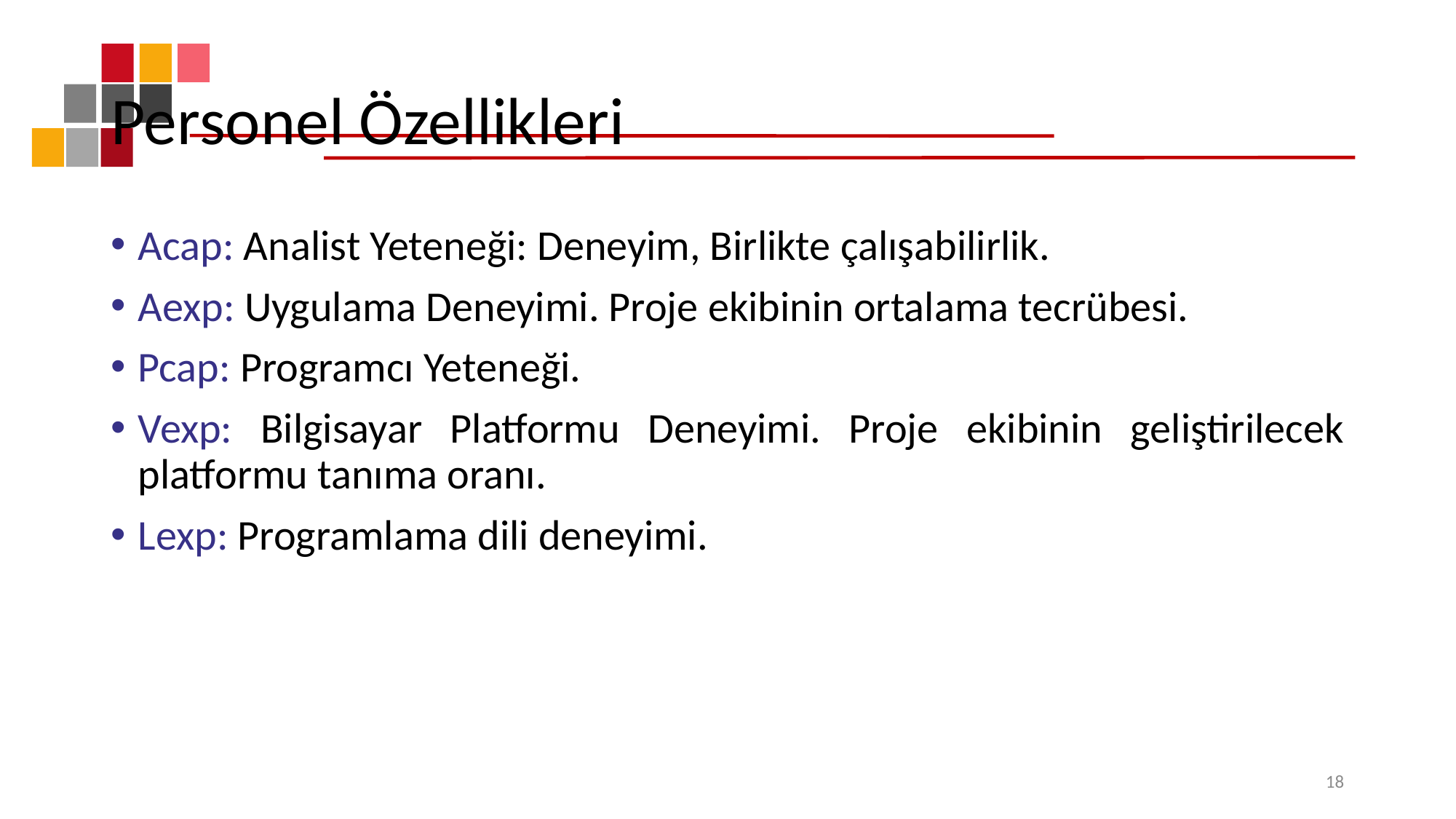

# Personel Özellikleri
Acap: Analist Yeteneği: Deneyim, Birlikte çalışabilirlik.
Aexp: Uygulama Deneyimi. Proje ekibinin ortalama tecrübesi.
Pcap: Programcı Yeteneği.
Vexp: Bilgisayar Platformu Deneyimi. Proje ekibinin geliştirilecek platformu tanıma oranı.
Lexp: Programlama dili deneyimi.

18